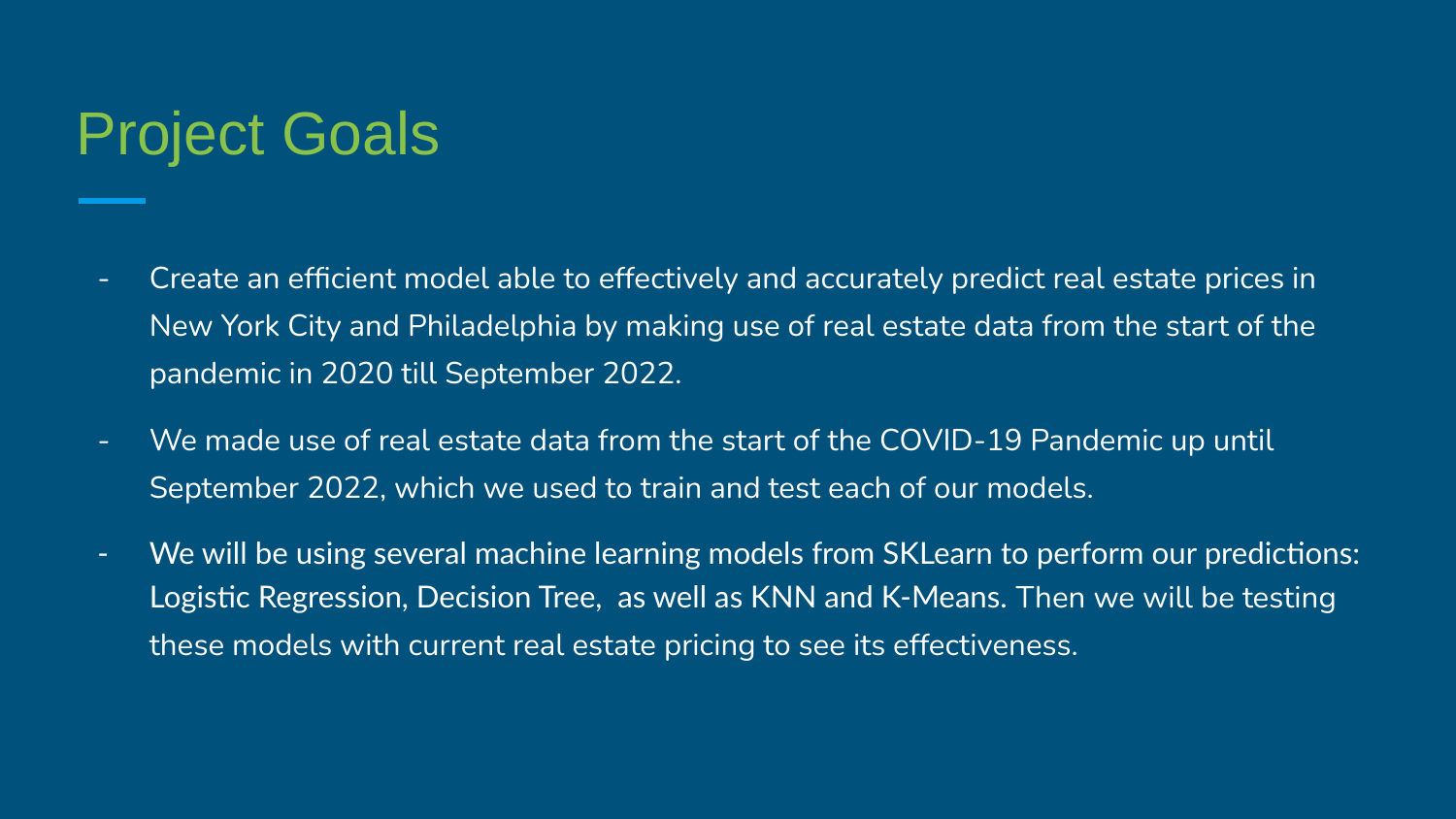

# Project Goals
Create an efficient model able to effectively and accurately predict real estate prices in New York City and Philadelphia by making use of real estate data from the start of the pandemic in 2020 till September 2022.
We made use of real estate data from the start of the COVID-19 Pandemic up until September 2022, which we used to train and test each of our models.
We will be using several machine learning models from SKLearn to perform our predictions: Logistic Regression, Decision Tree,  as well as KNN and K-Means. Then we will be testing these models with current real estate pricing to see its effectiveness.